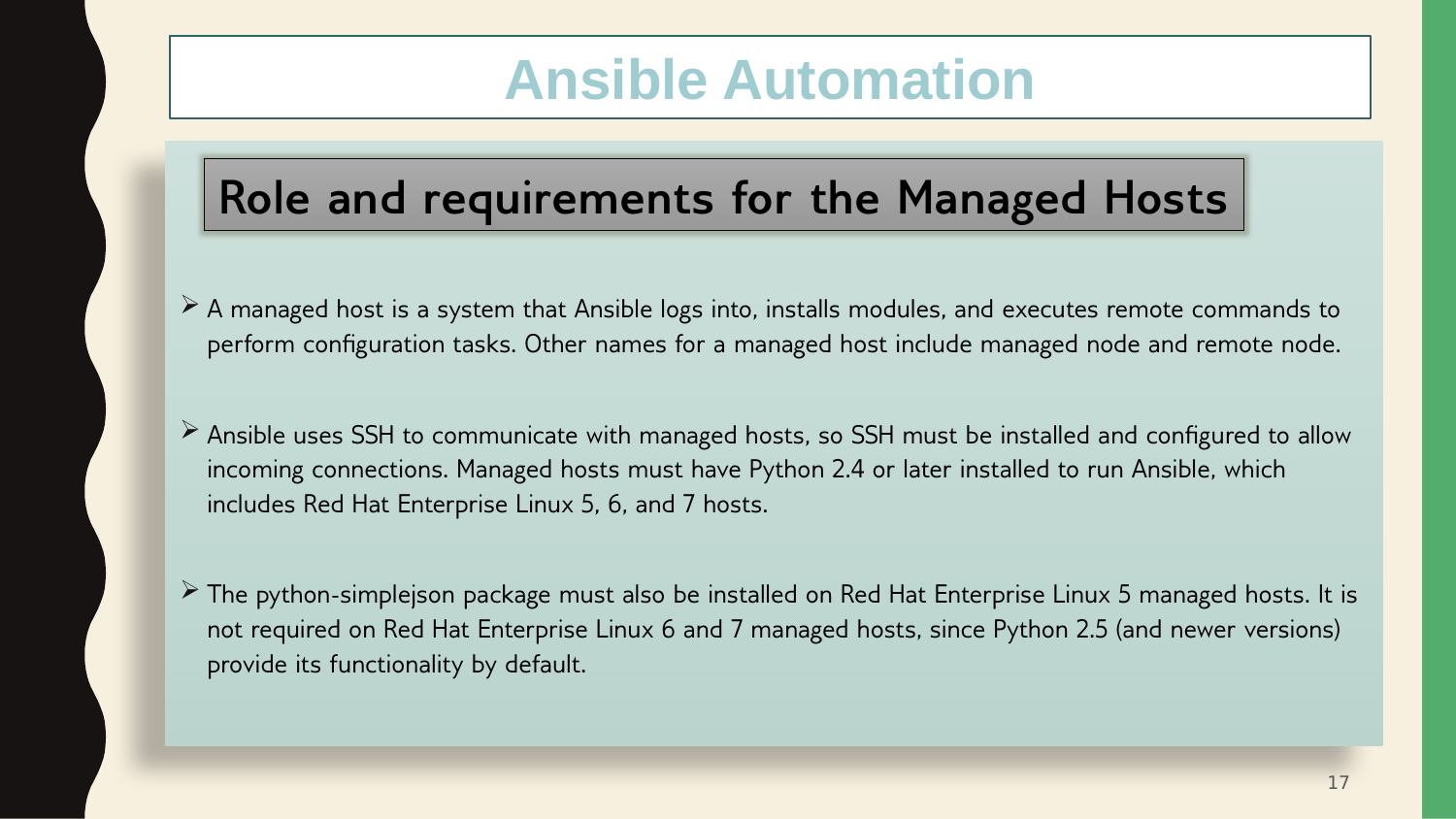

Ansible Automation
#

A managed host is a system that Ansible logs into, installs modules, and executes remote commands to perform configuration tasks. Other names for a managed host include managed node and remote node.

Ansible uses SSH to communicate with managed hosts, so SSH must be installed and configured to allow incoming connections. Managed hosts must have Python 2.4 or later installed to run Ansible, which includes Red Hat Enterprise Linux 5, 6, and 7 hosts.

The python-simplejson package must also be installed on Red Hat Enterprise Linux 5 managed hosts. It is not required on Red Hat Enterprise Linux 6 and 7 managed hosts, since Python 2.5 (and newer versions) provide its functionality by default.

Role and requirements for the Managed Hosts
17